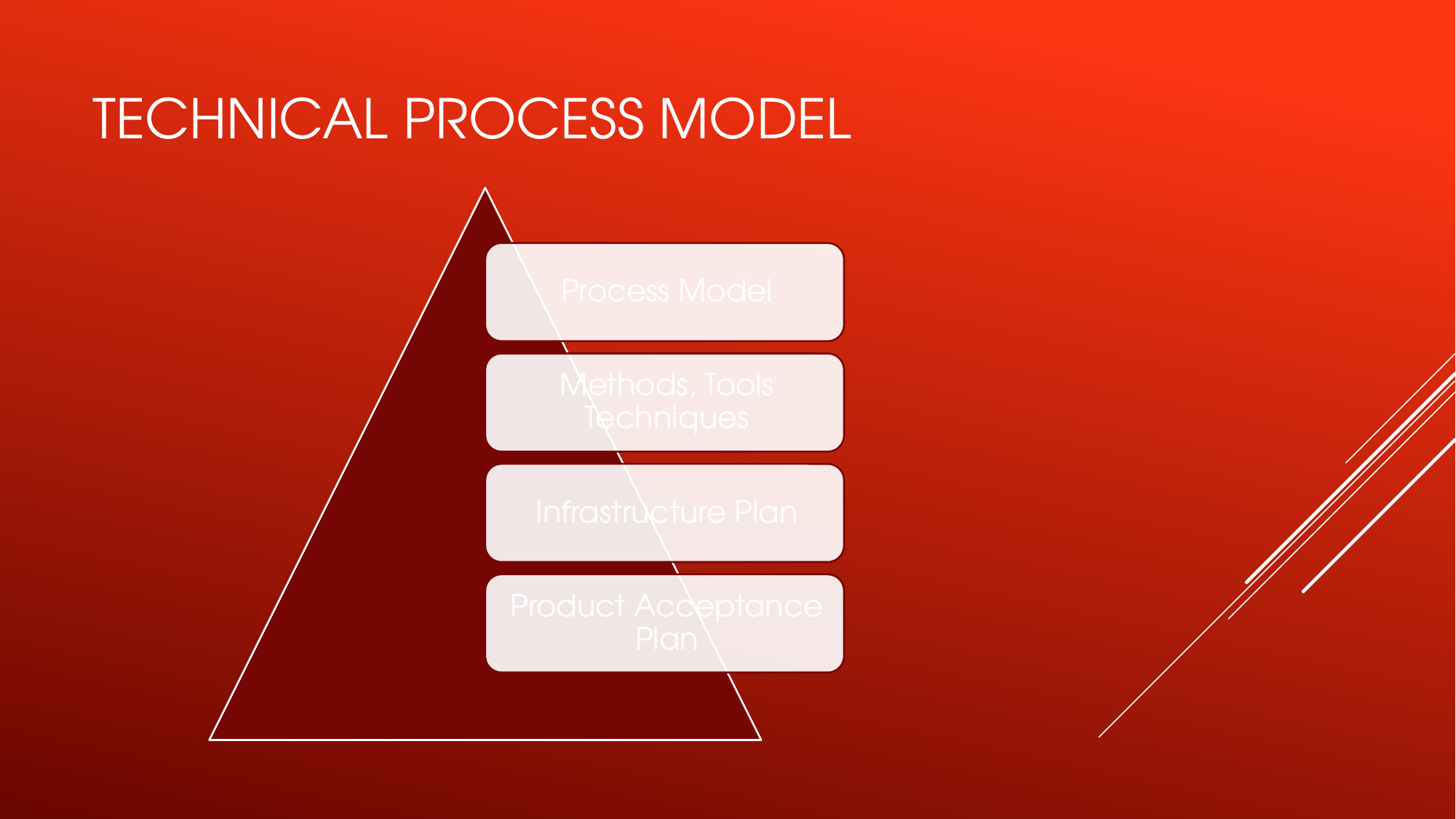

# Technical process model
Process Model
Methods, Tools Techniques
Infrastructure Plan
Product Acceptance Plan